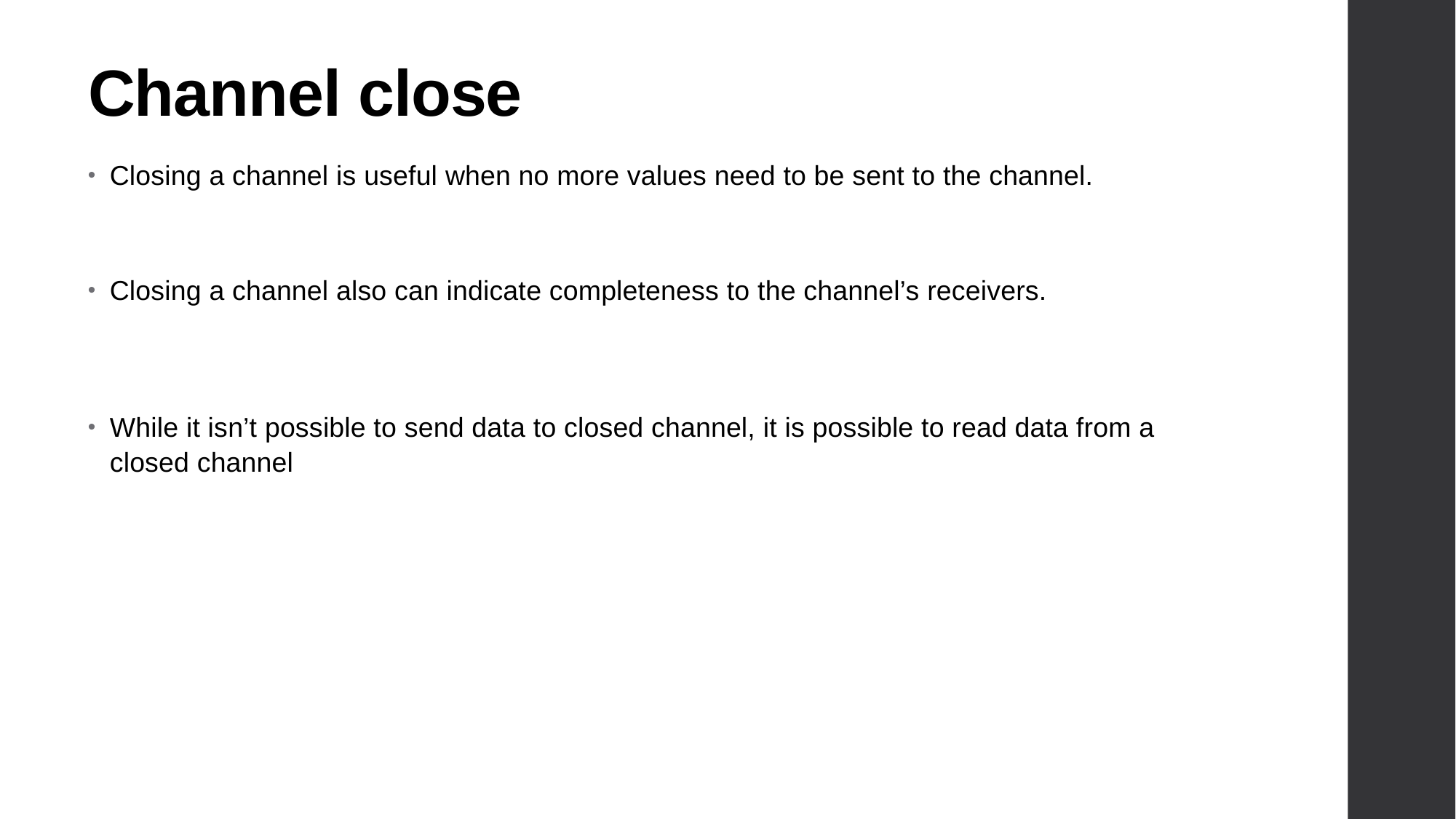

# Channel close
Closing a channel is useful when no more values need to be sent to the channel.

Closing a channel also can indicate completeness to the channel’s receivers.

While it isn’t possible to send data to closed channel, it is possible to read data from a closed channel